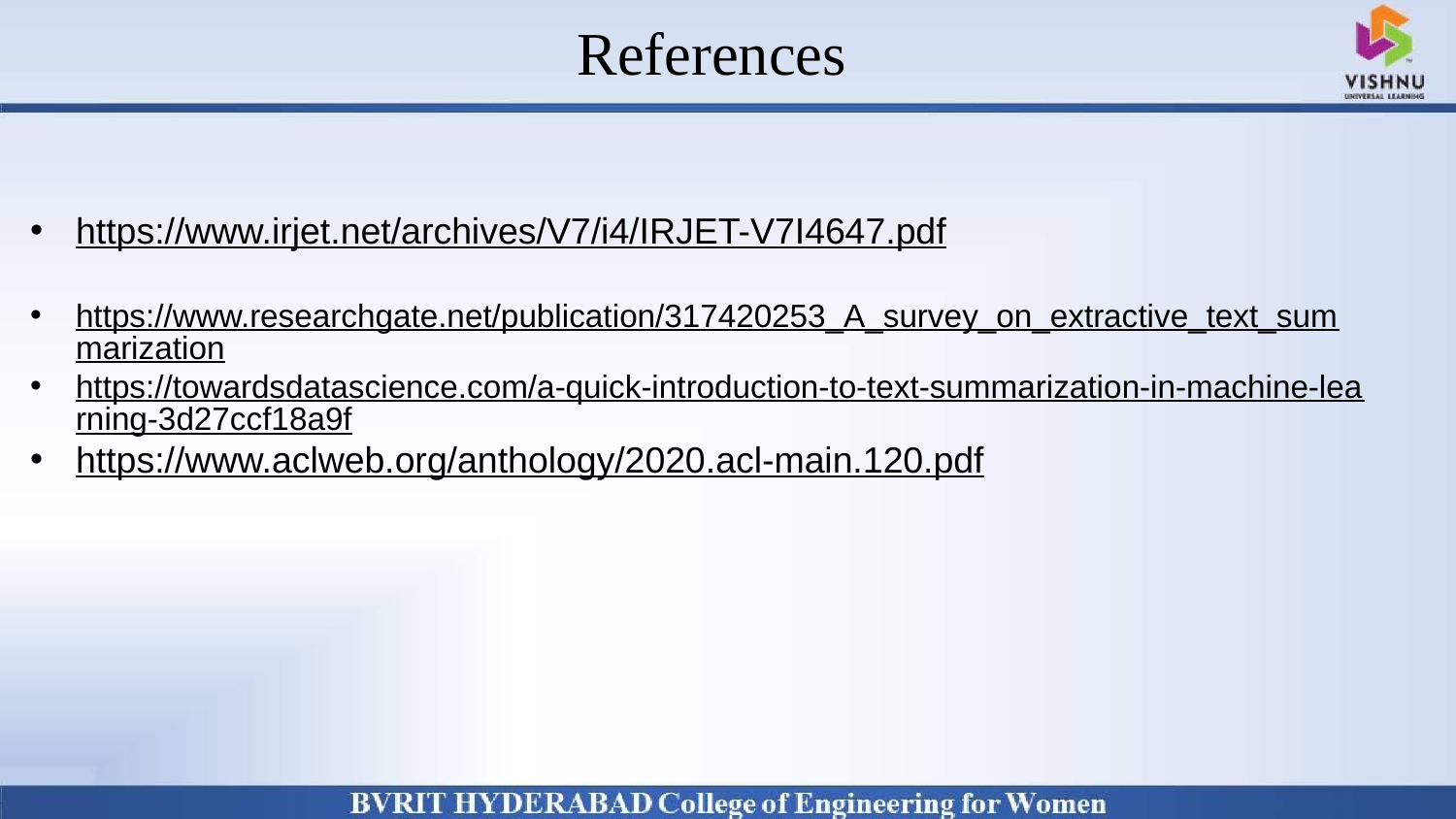

# References

Why Should I Study this course?

Examples

BVRIT HYDERABAD College of Engineering for Women
https://www.irjet.net/archives/V7/i4/IRJET-V7I4647.pdf

https://www.researchgate.net/publication/317420253_A_survey_on_extractive_text_summarization
https://towardsdatascience.com/a-quick-introduction-to-text-summarization-in-machine-learning-3d27ccf18a9f
https://www.aclweb.org/anthology/2020.acl-main.120.pdf